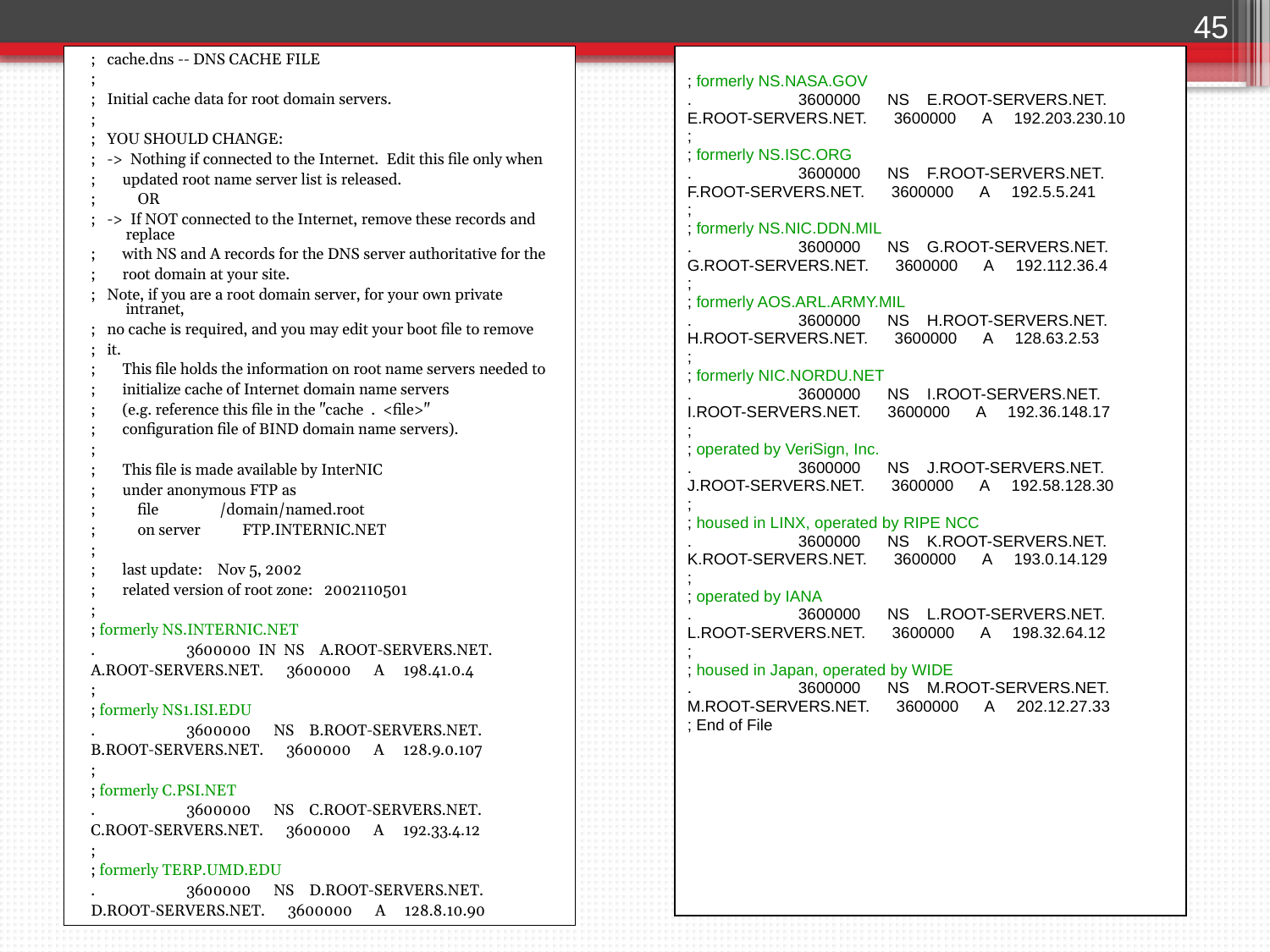

45
;   cache.dns -- DNS CACHE FILE
;
;   Initial cache data for root domain servers.
;
;   YOU SHOULD CHANGE:
;   ->  Nothing if connected to the Internet.  Edit this file only when
;       updated root name server list is released.
;           OR
;   ->  If NOT connected to the Internet, remove these records and replace
;       with NS and A records for the DNS server authoritative for the
;       root domain at your site.
;   Note, if you are a root domain server, for your own private intranet,
;   no cache is required, and you may edit your boot file to remove
;   it.
;       This file holds the information on root name servers needed to
;       initialize cache of Internet domain name servers
;       (e.g. reference this file in the "cache  .  <file>"
;       configuration file of BIND domain name servers).
;
;       This file is made available by InterNIC
;       under anonymous FTP as
;           file                /domain/named.root
;           on server           FTP.INTERNIC.NET
;
;       last update:    Nov 5, 2002
;       related version of root zone:   2002110501
;
; formerly NS.INTERNIC.NET
.                        3600000  IN  NS    A.ROOT-SERVERS.NET.
A.ROOT-SERVERS.NET.      3600000      A     198.41.0.4
;
; formerly NS1.ISI.EDU
.                        3600000      NS    B.ROOT-SERVERS.NET.
B.ROOT-SERVERS.NET.      3600000      A     128.9.0.107
;
; formerly C.PSI.NET
.                        3600000      NS    C.ROOT-SERVERS.NET.
C.ROOT-SERVERS.NET.      3600000      A     192.33.4.12
;
; formerly TERP.UMD.EDU
.                        3600000      NS    D.ROOT-SERVERS.NET.
D.ROOT-SERVERS.NET.      3600000      A     128.8.10.90

; formerly NS.NASA.GOV
.                        3600000      NS    E.ROOT-SERVERS.NET.
E.ROOT-SERVERS.NET.      3600000      A     192.203.230.10
;
; formerly NS.ISC.ORG
.                        3600000      NS    F.ROOT-SERVERS.NET.
F.ROOT-SERVERS.NET.      3600000      A     192.5.5.241
;
; formerly NS.NIC.DDN.MIL
.                        3600000      NS    G.ROOT-SERVERS.NET.
G.ROOT-SERVERS.NET.      3600000      A     192.112.36.4
;
; formerly AOS.ARL.ARMY.MIL
.                        3600000      NS    H.ROOT-SERVERS.NET.
H.ROOT-SERVERS.NET.      3600000      A     128.63.2.53
;
; formerly NIC.NORDU.NET
.                        3600000      NS    I.ROOT-SERVERS.NET.
I.ROOT-SERVERS.NET.      3600000      A     192.36.148.17
;
; operated by VeriSign, Inc.
.                        3600000      NS    J.ROOT-SERVERS.NET.
J.ROOT-SERVERS.NET.      3600000      A     192.58.128.30
;
; housed in LINX, operated by RIPE NCC
.                        3600000      NS    K.ROOT-SERVERS.NET.
K.ROOT-SERVERS.NET.      3600000      A     193.0.14.129
;
; operated by IANA
.                        3600000      NS    L.ROOT-SERVERS.NET.
L.ROOT-SERVERS.NET.      3600000      A     198.32.64.12
;
; housed in Japan, operated by WIDE
.                        3600000      NS    M.ROOT-SERVERS.NET.
M.ROOT-SERVERS.NET.      3600000      A     202.12.27.33
; End of File

2015-2016